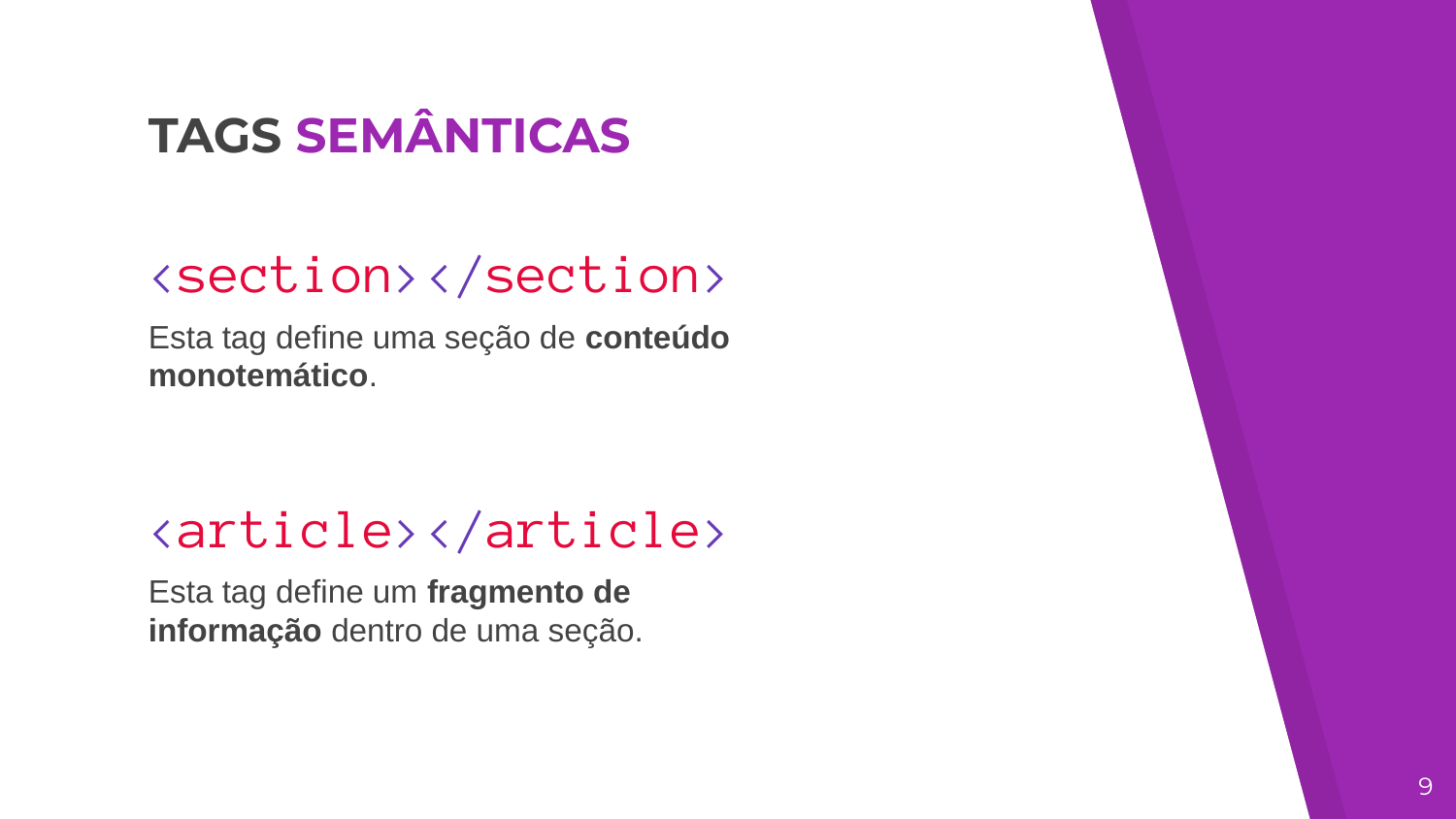

TAGS SEMÂNTICAS
<section></section>
Esta tag define uma seção de conteúdo monotemático.
<article></article>
Esta tag define um fragmento de informação dentro de uma seção.
9